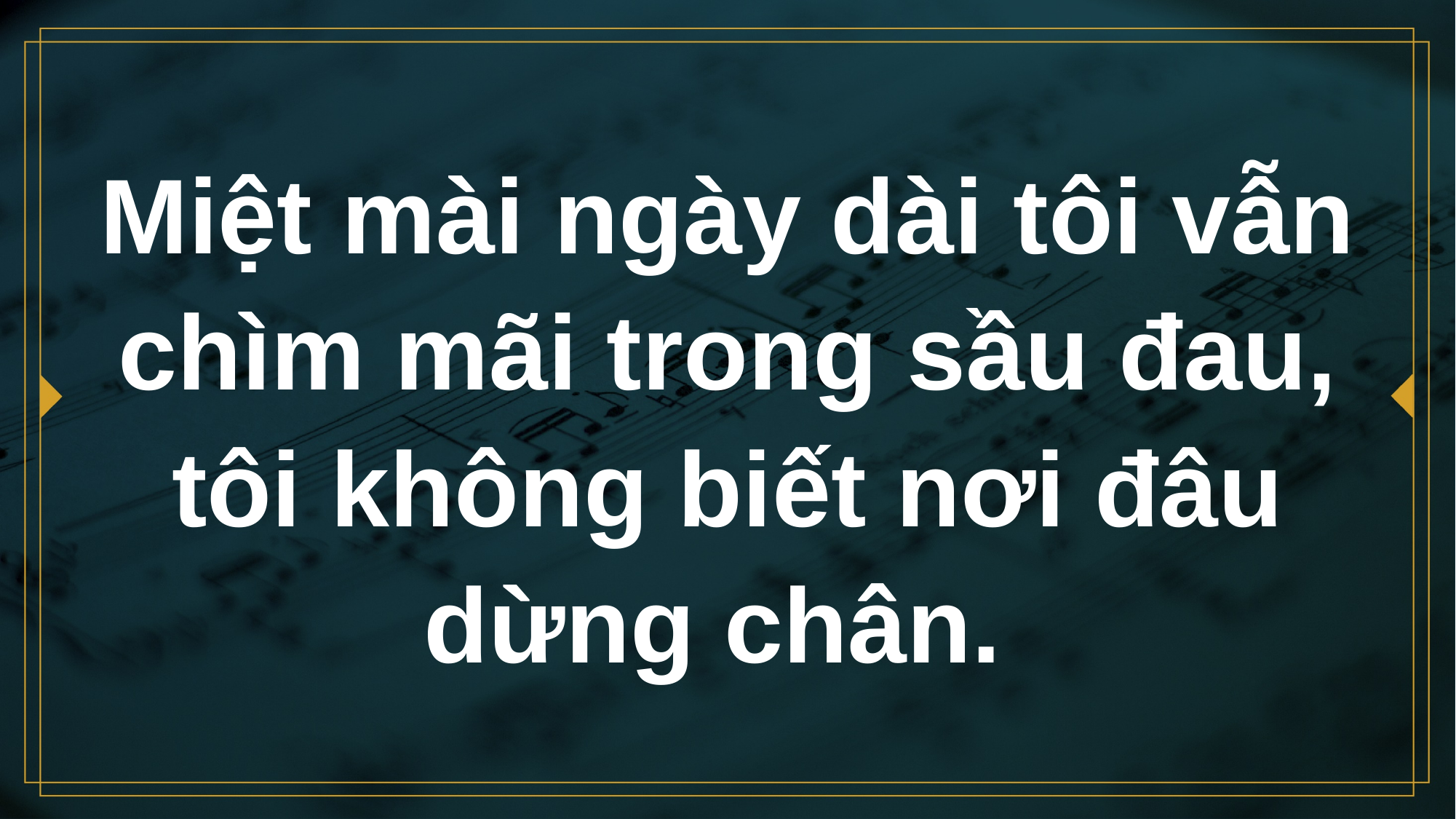

# Miệt mài ngày dài tôi vẫn chìm mãi trong sầu đau, tôi không biết nơi đâu dừng chân.